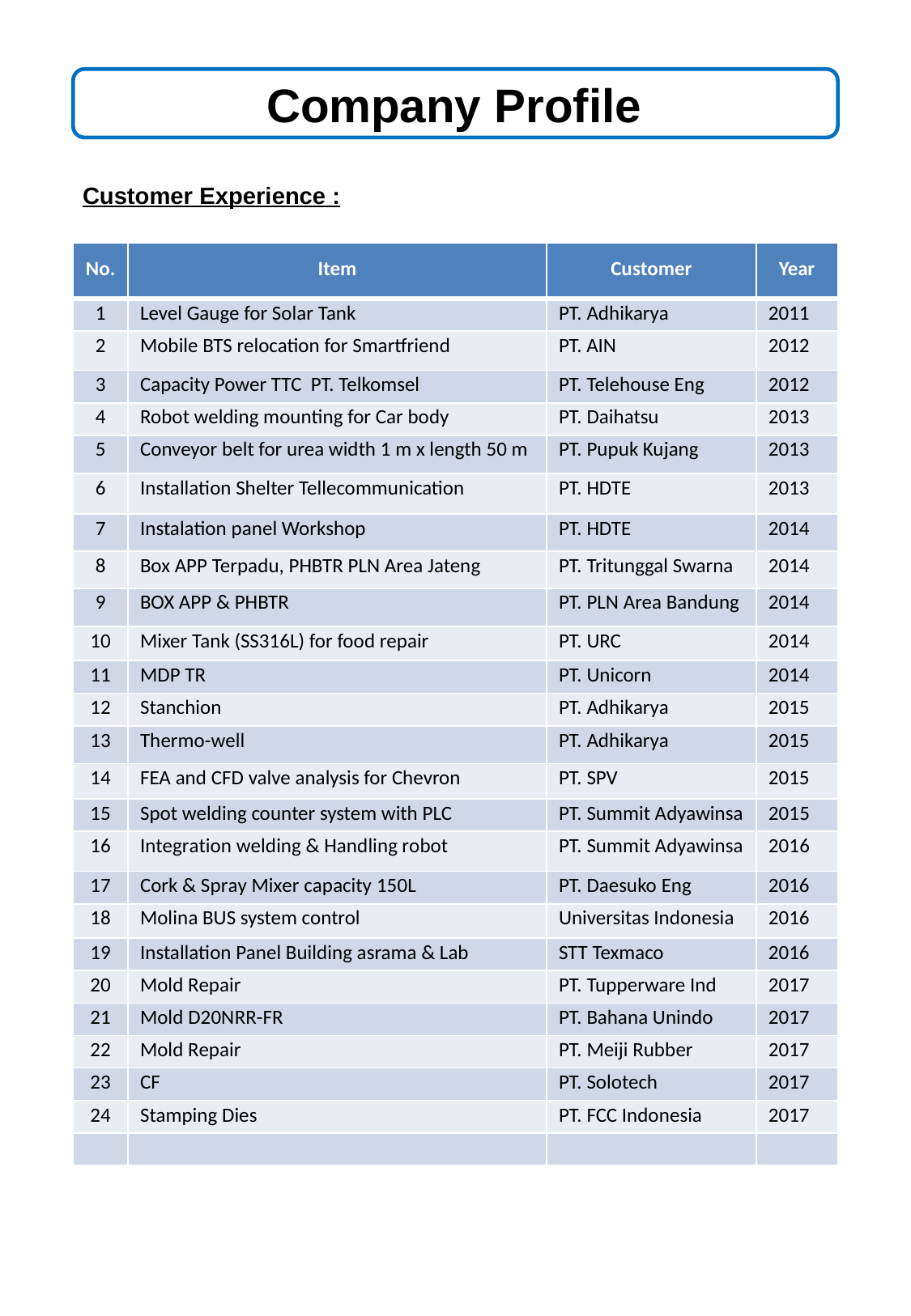

Company Profile
Customer Experience :
| No. | Item | Customer | Year |
| --- | --- | --- | --- |
| 1 | Level Gauge for Solar Tank | PT. Adhikarya | 2011 |
| 2 | Mobile BTS relocation for Smartfriend | PT. AIN | 2012 |
| 3 | Capacity Power TTC PT. Telkomsel | PT. Telehouse Eng | 2012 |
| 4 | Robot welding mounting for Car body | PT. Daihatsu | 2013 |
| 5 | Conveyor belt for urea width 1 m x length 50 m | PT. Pupuk Kujang | 2013 |
| 6 | Installation Shelter Tellecommunication | PT. HDTE | 2013 |
| 7 | Instalation panel Workshop | PT. HDTE | 2014 |
| 8 | Box APP Terpadu, PHBTR PLN Area Jateng | PT. Tritunggal Swarna | 2014 |
| 9 | BOX APP & PHBTR | PT. PLN Area Bandung | 2014 |
| 10 | Mixer Tank (SS316L) for food repair | PT. URC | 2014 |
| 11 | MDP TR | PT. Unicorn | 2014 |
| 12 | Stanchion | PT. Adhikarya | 2015 |
| 13 | Thermo-well | PT. Adhikarya | 2015 |
| 14 | FEA and CFD valve analysis for Chevron | PT. SPV | 2015 |
| 15 | Spot welding counter system with PLC | PT. Summit Adyawinsa | 2015 |
| 16 | Integration welding & Handling robot | PT. Summit Adyawinsa | 2016 |
| 17 | Cork & Spray Mixer capacity 150L | PT. Daesuko Eng | 2016 |
| 18 | Molina BUS system control | Universitas Indonesia | 2016 |
| 19 | Installation Panel Building asrama & Lab | STT Texmaco | 2016 |
| 20 | Mold Repair | PT. Tupperware Ind | 2017 |
| 21 | Mold D20NRR-FR | PT. Bahana Unindo | 2017 |
| 22 | Mold Repair | PT. Meiji Rubber | 2017 |
| 23 | CF | PT. Solotech | 2017 |
| 24 | Stamping Dies | PT. FCC Indonesia | 2017 |
|  |  |  |  |